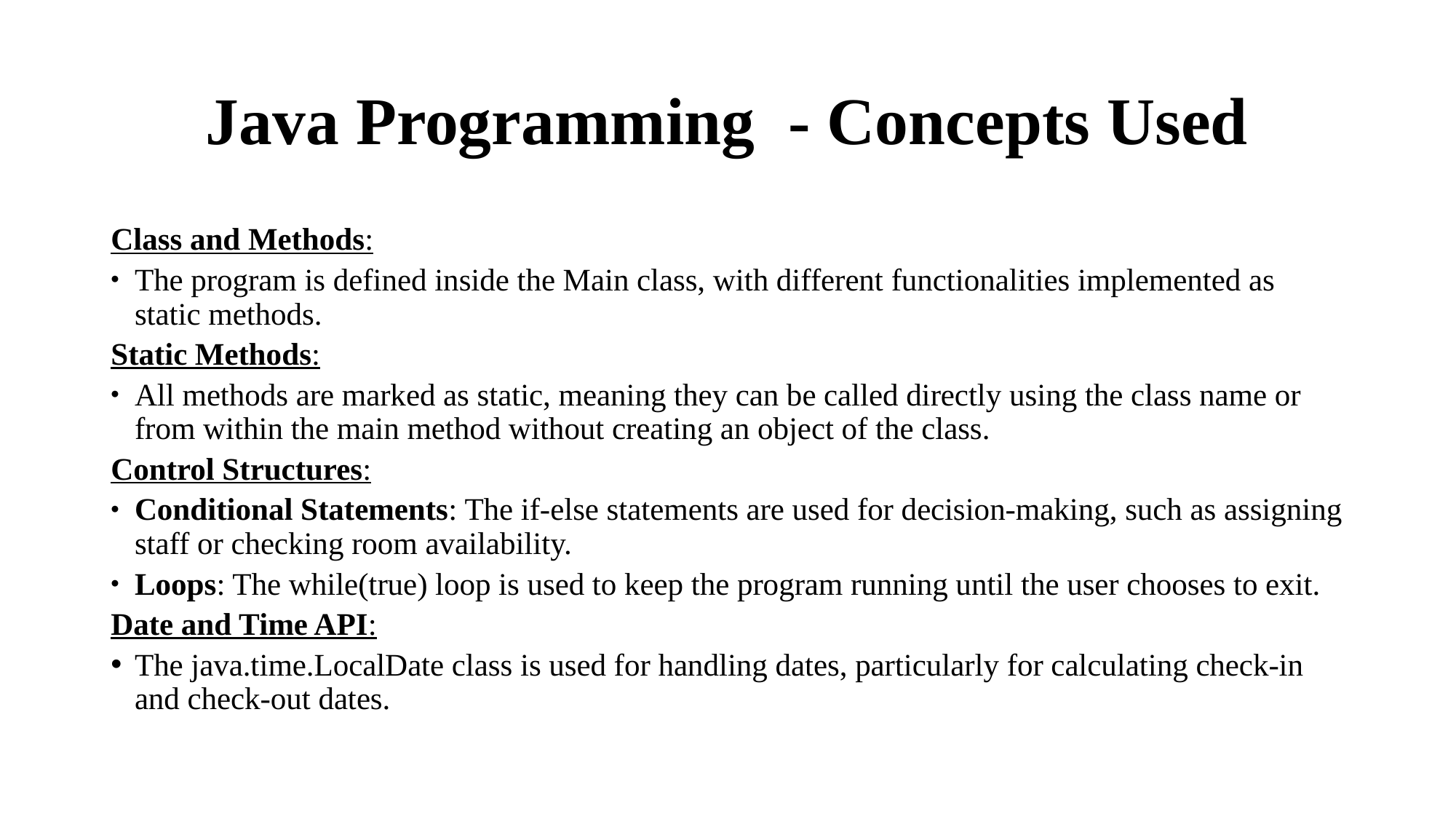

# Java Programming  - Concepts Used
Class and Methods:
The program is defined inside the Main class, with different functionalities implemented as static methods.
Static Methods:
All methods are marked as static, meaning they can be called directly using the class name or from within the main method without creating an object of the class.
Control Structures:
Conditional Statements: The if-else statements are used for decision-making, such as assigning staff or checking room availability.
Loops: The while(true) loop is used to keep the program running until the user chooses to exit.
Date and Time API:
The java.time.LocalDate class is used for handling dates, particularly for calculating check-in and check-out dates.